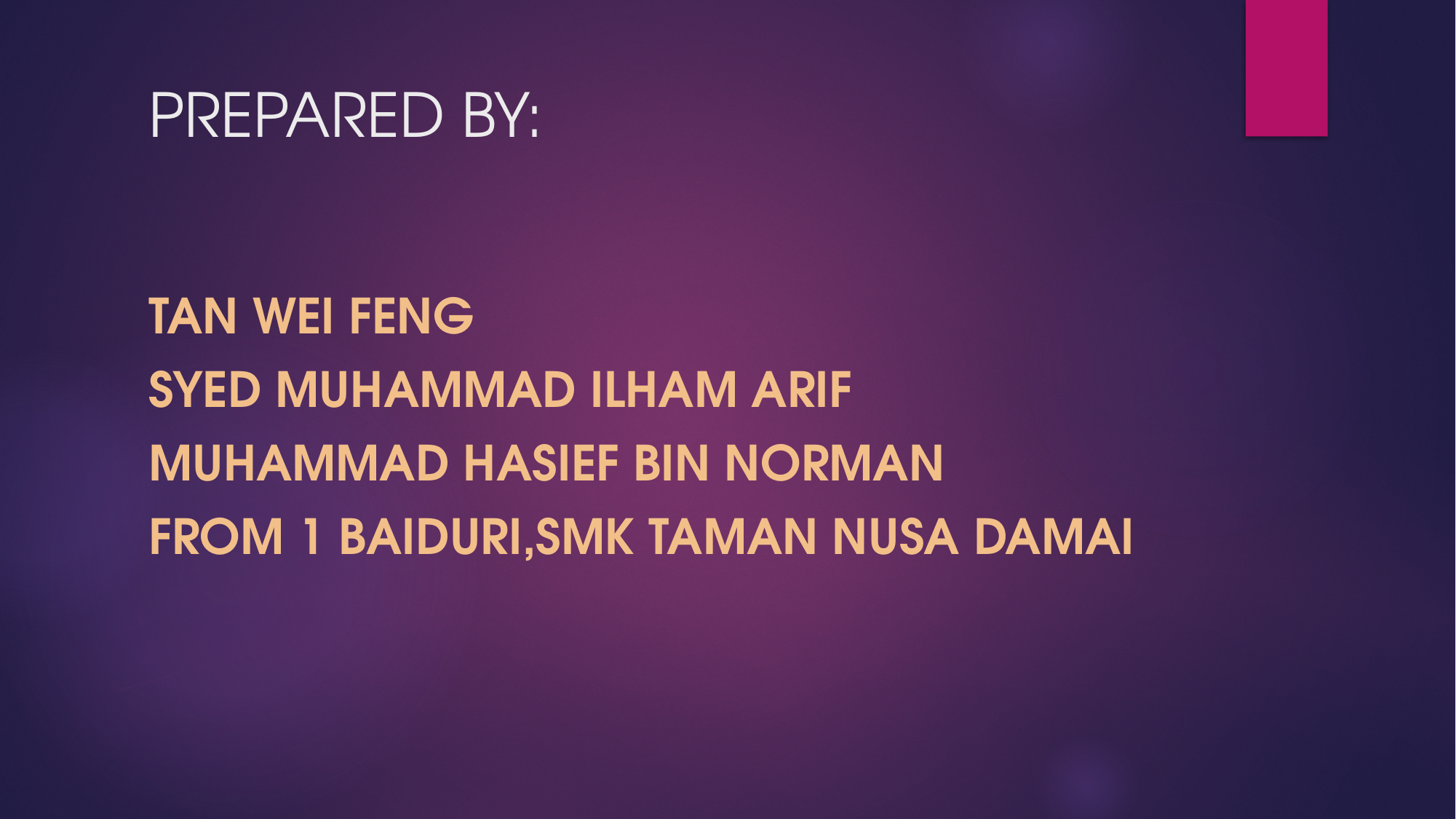

# PREPARED BY:
TAN WEI FENG
SYED MUHAMMAD ILHAM ARIF
MUHAMMAD HASIEF BIN NORMAN
FROM 1 BAIDURI,SMK TAMAN NUSA DAMAI